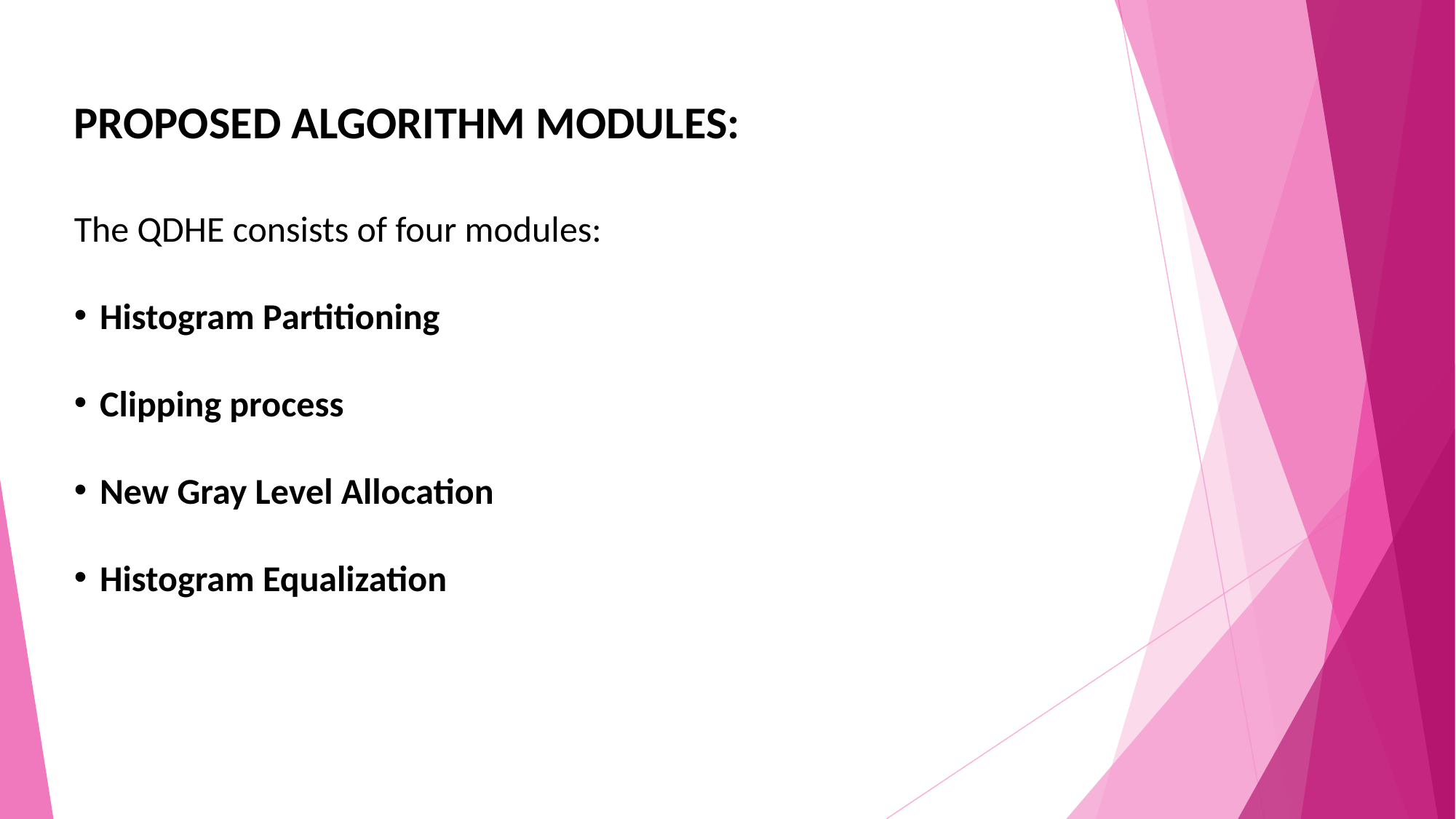

PROPOSED ALGORITHM MODULES:
The QDHE consists of four modules:

Histogram Partitioning

Clipping process

New Gray Level Allocation

Histogram Equalization